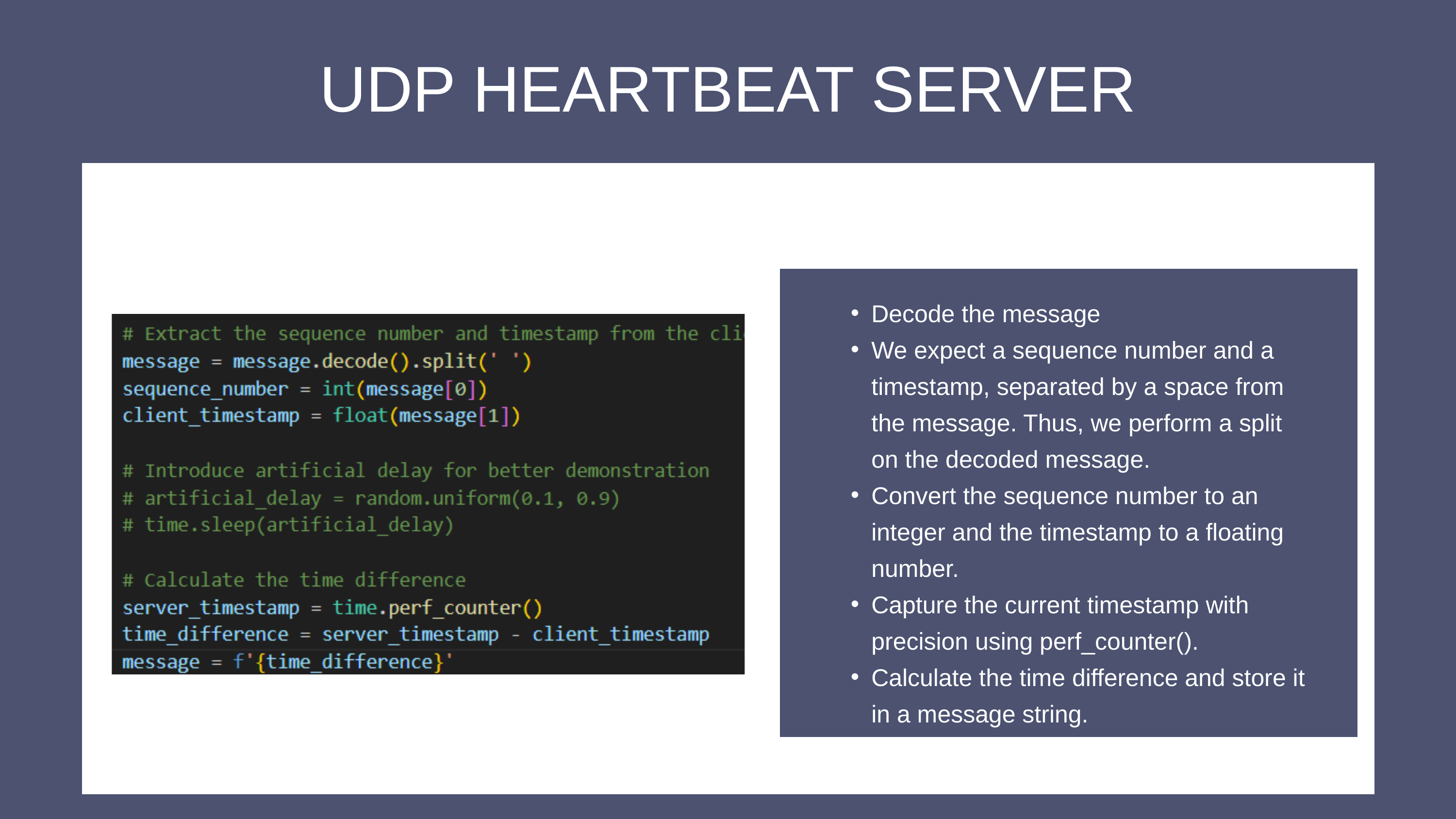

UDP HEARTBEAT SERVER

Decode the message
We expect a sequence number and a timestamp, separated by a space from the message. Thus, we perform a split on the decoded message.
Convert the sequence number to an integer and the timestamp to a floating number.
Capture the current timestamp with precision using perf_counter().
Calculate the time difference and store it in a message string.